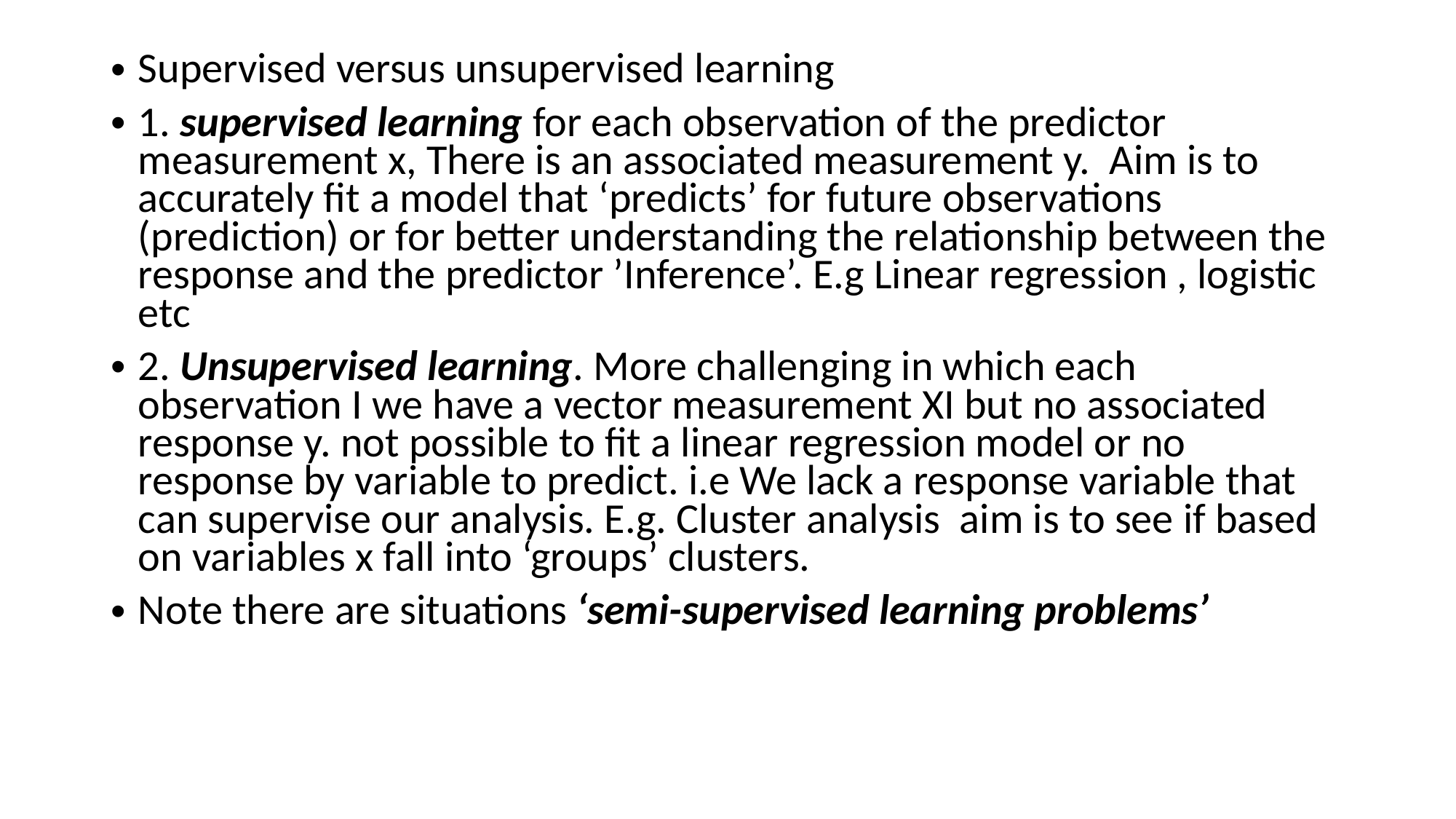

Supervised versus unsupervised learning
1. supervised learning for each observation of the predictor measurement x, There is an associated measurement y.  Aim is to accurately fit a model that ‘predicts’ for future observations (prediction) or for better understanding the relationship between the response and the predictor ’Inference’. E.g Linear regression , logistic etc
2. Unsupervised learning. More challenging in which each observation I we have a vector measurement XI but no associated response y. not possible to fit a linear regression model or no response by variable to predict. i.e We lack a response variable that can supervise our analysis. E.g. Cluster analysis  aim is to see if based on variables x fall into ‘groups’ clusters.
Note there are situations ‘semi-supervised learning problems’